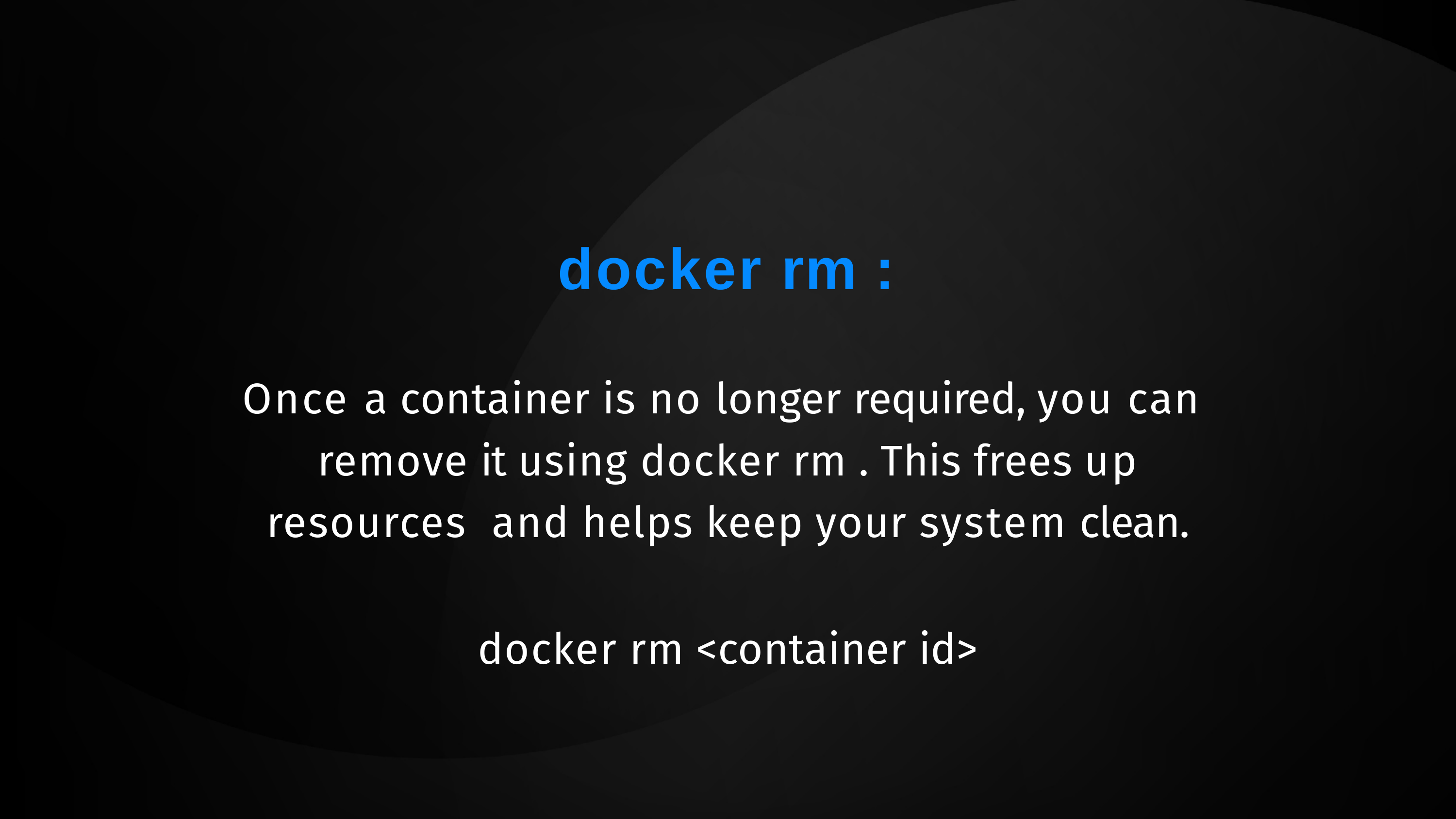

# docker rm :
Once a container is no longer required, you can  remove it using docker rm . This frees up resources  and helps keep your system clean.

docker rm <container id>